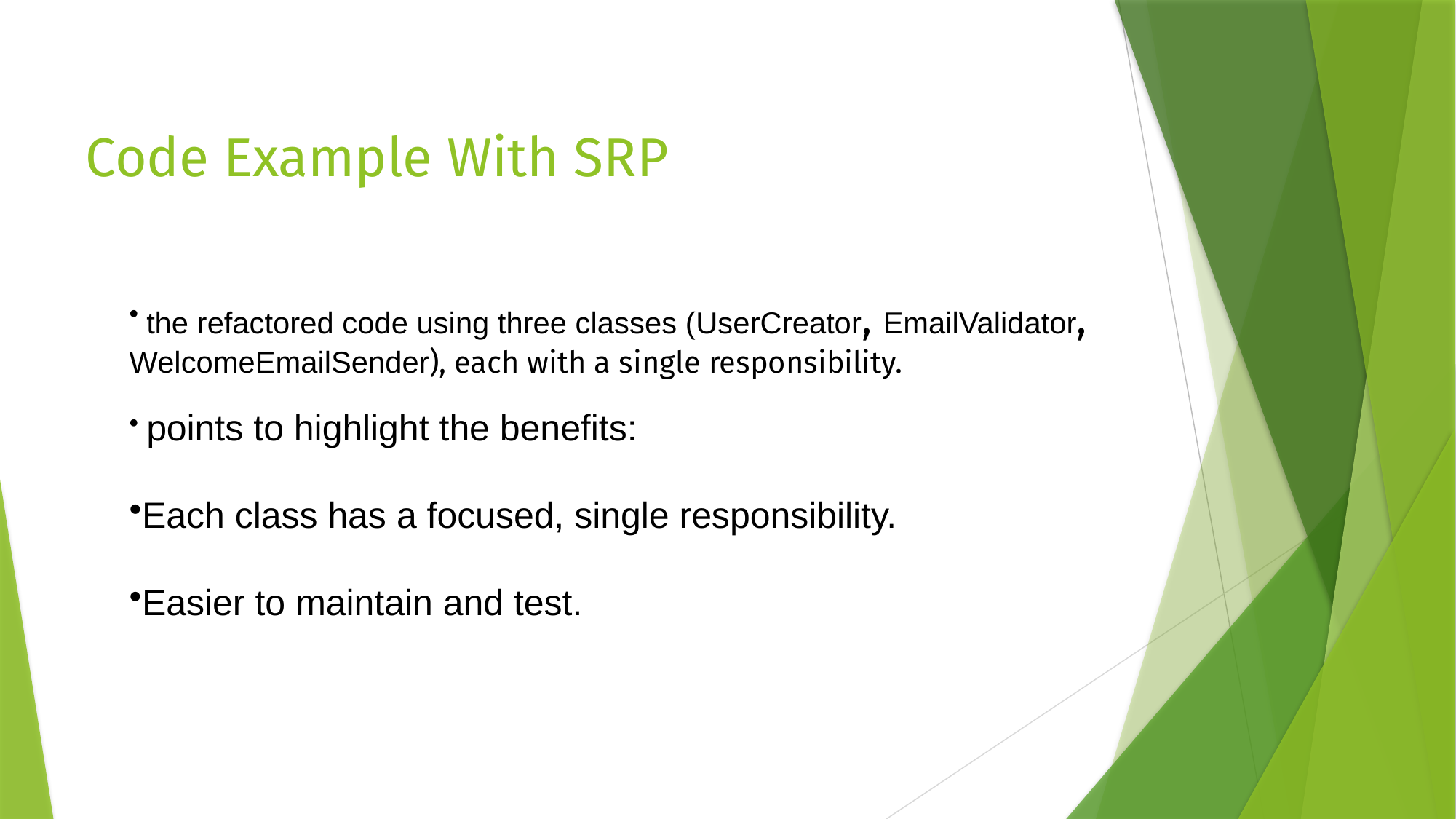

# Code Example With SRP

 the refactored code using three classes (UserCreator, EmailValidator,    WelcomeEmailSender), each with a single responsibility.

 points to highlight the benefits:

Each class has a focused, single responsibility.

Easier to maintain and test.